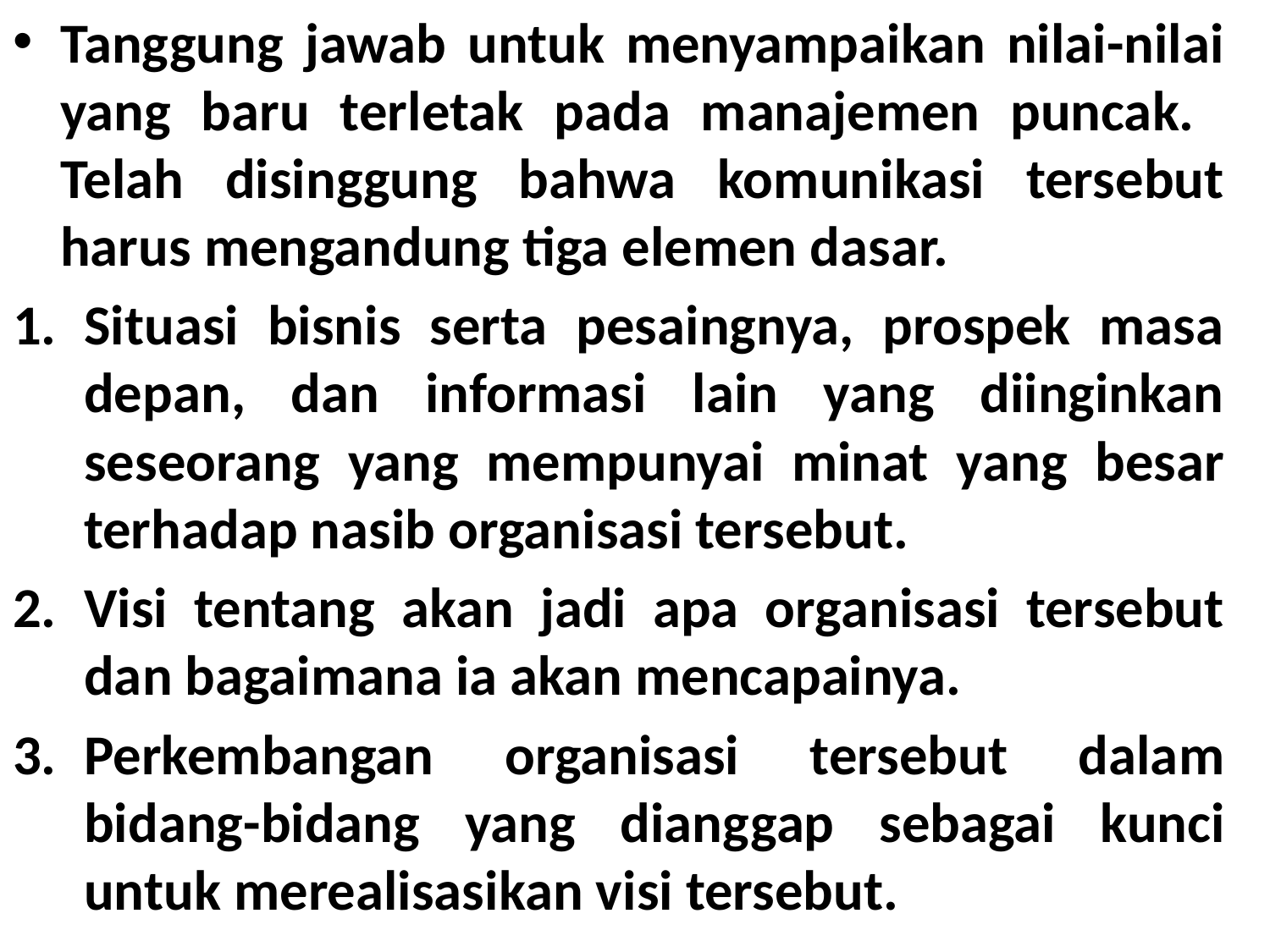

Tanggung jawab untuk menyampaikan nilai-nilai yang baru ter­letak pada manajemen puncak.  Telah disinggung bahwa komunikasi tersebut harus mengandung tiga elemen dasar.
Situasi bisnis serta pesaingnya, prospek masa depan, dan informasi lain yang diinginkan seseorang yang mempunyai minat yang besar ter­hadap nasib organisasi tersebut.
Visi tentang akan jadi apa organisasi tersebut dan bagaimana ia akan mencapainya.
Perkembangan organisasi tersebut dalam bidang-bidang yang diang­gap sebagai kunci untuk merealisasikan visi tersebut.